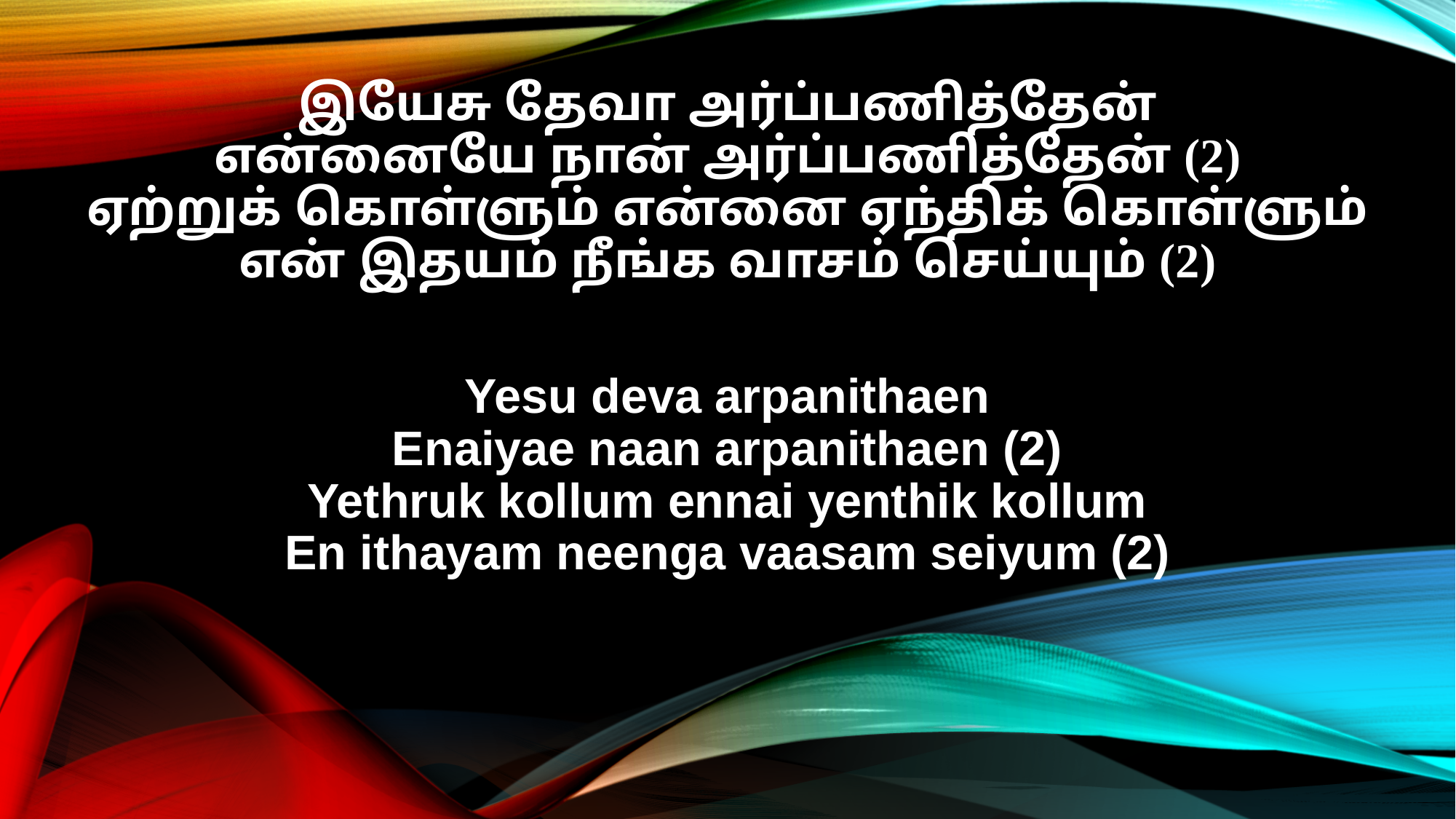

இயேசு தேவா அர்ப்பணித்தேன்
என்னையே நான் அர்ப்பணித்தேன் (2)
ஏற்றுக் கொள்ளும் என்னை ஏந்திக் கொள்ளும்
என் இதயம் நீங்க வாசம் செய்யும் (2)

Yesu deva arpanithaen
Enaiyae naan arpanithaen (2)
Yethruk kollum ennai yenthik kollum
En ithayam neenga vaasam seiyum (2)